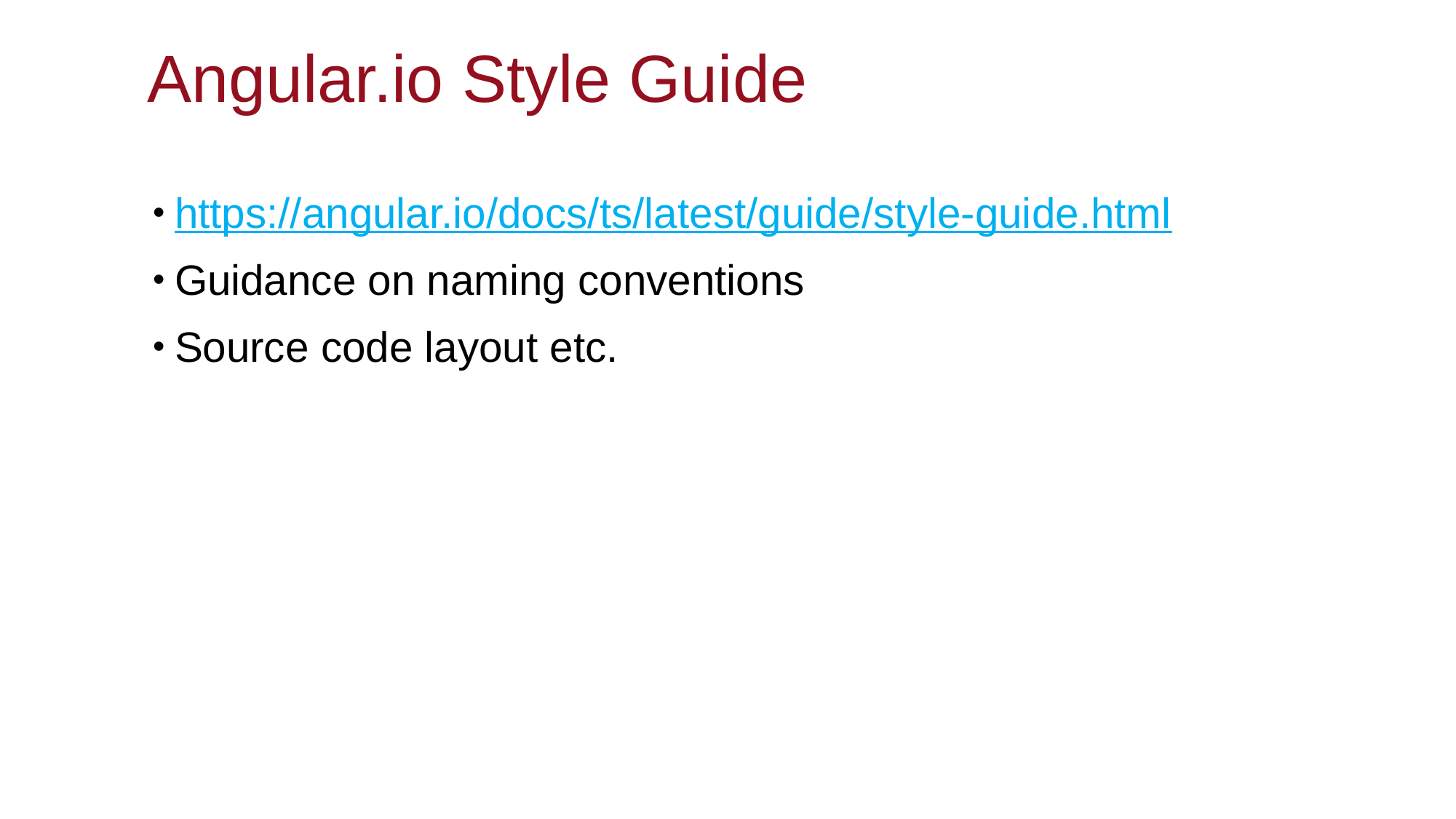

# Angular.io Style Guide
https://angular.io/docs/ts/latest/guide/style-guide.html
Guidance on naming conventions
Source code layout etc.